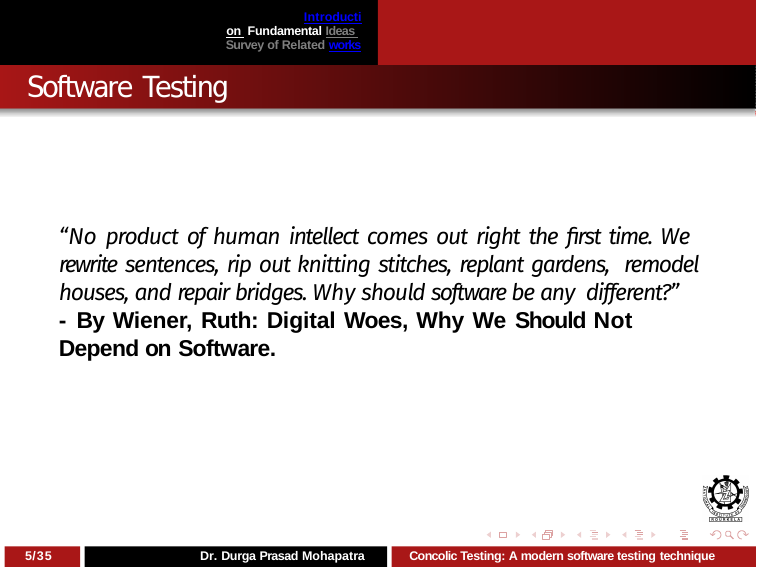

Introduction  Fundamental Ideas  Survey of Related works
# Software Testing

“No product of human intellect comes out right the first time. We  rewrite sentences, rip out knitting stitches, replant gardens,  remodel houses, and repair bridges. Why should software be any  different?”
- By Wiener, Ruth: Digital Woes, Why We Should Not  Depend on Software.

5/35
Dr. Durga Prasad Mohapatra
Concolic Testing: A modern software testing technique